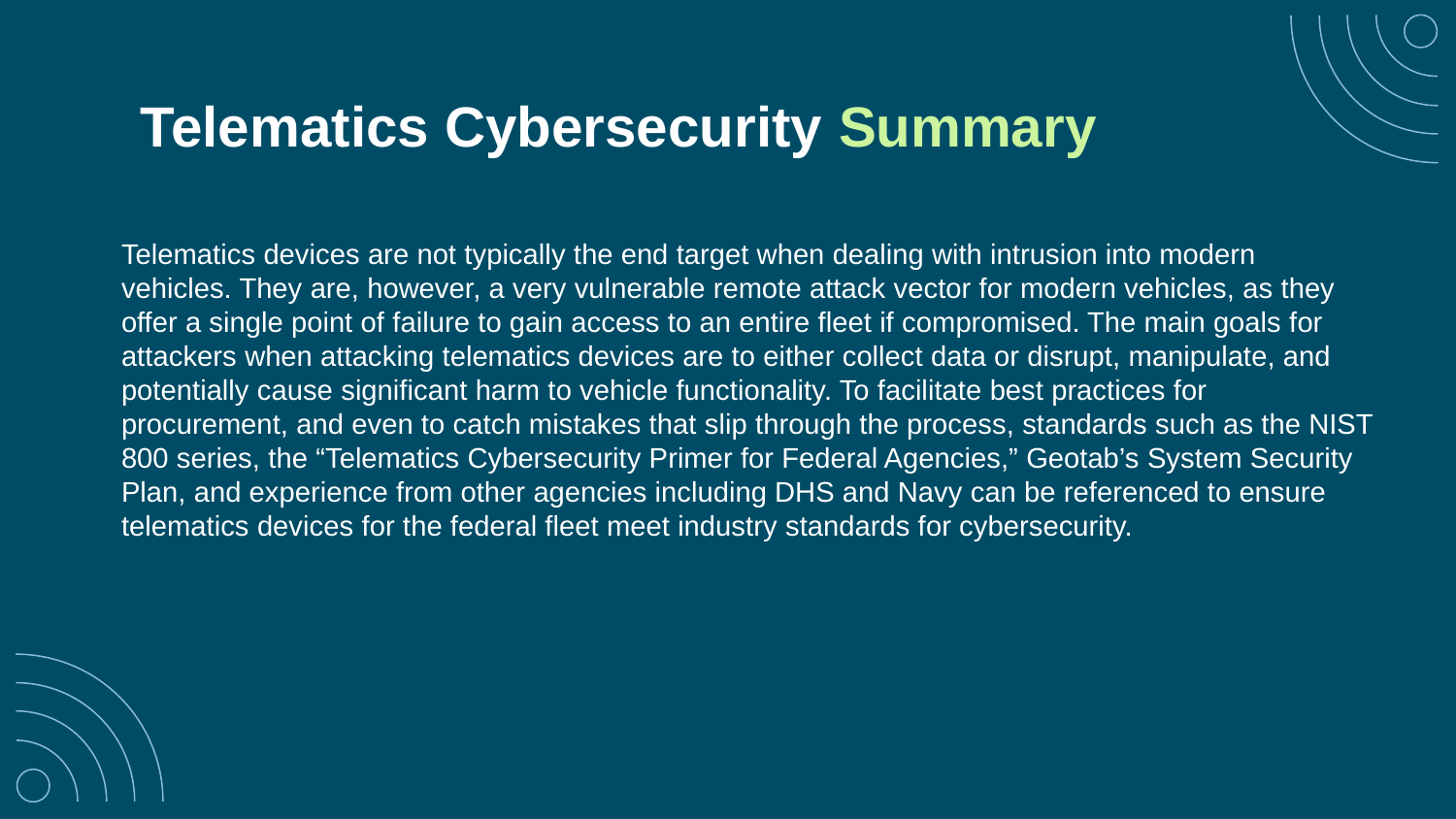

# Telematics Cybersecurity Summary
Telematics devices are not typically the end target when dealing with intrusion into modern vehicles. They are, however, a very vulnerable remote attack vector for modern vehicles, as they offer a single point of failure to gain access to an entire fleet if compromised. The main goals for attackers when attacking telematics devices are to either collect data or disrupt, manipulate, and potentially cause significant harm to vehicle functionality. To facilitate best practices for procurement, and even to catch mistakes that slip through the process, standards such as the NIST 800 series, the “Telematics Cybersecurity Primer for Federal Agencies,” Geotab’s System Security Plan, and experience from other agencies including DHS and Navy can be referenced to ensure telematics devices for the federal fleet meet industry standards for cybersecurity.